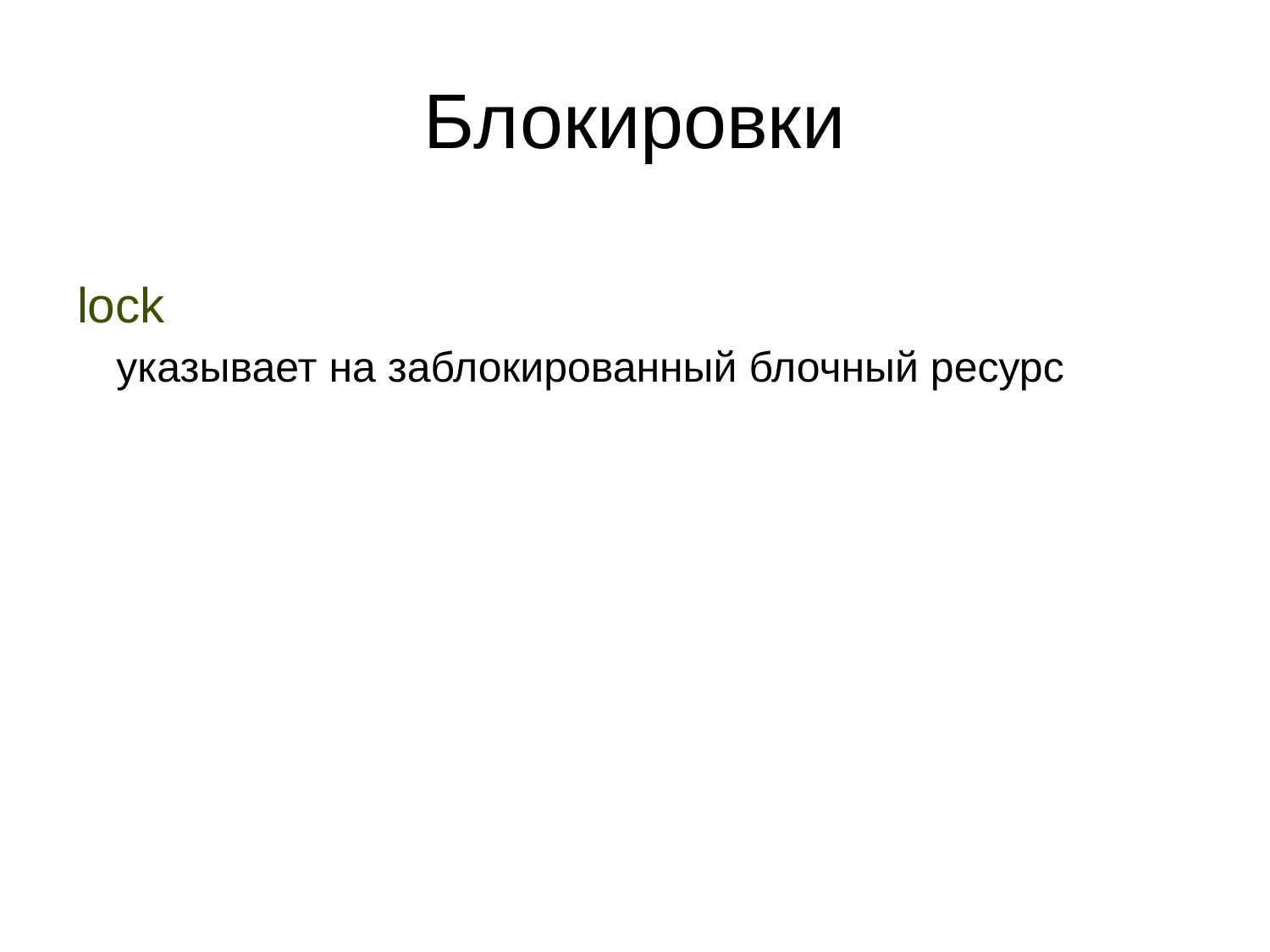

# Блокировки

lock
   указывает на заблокированный блочный ресурс